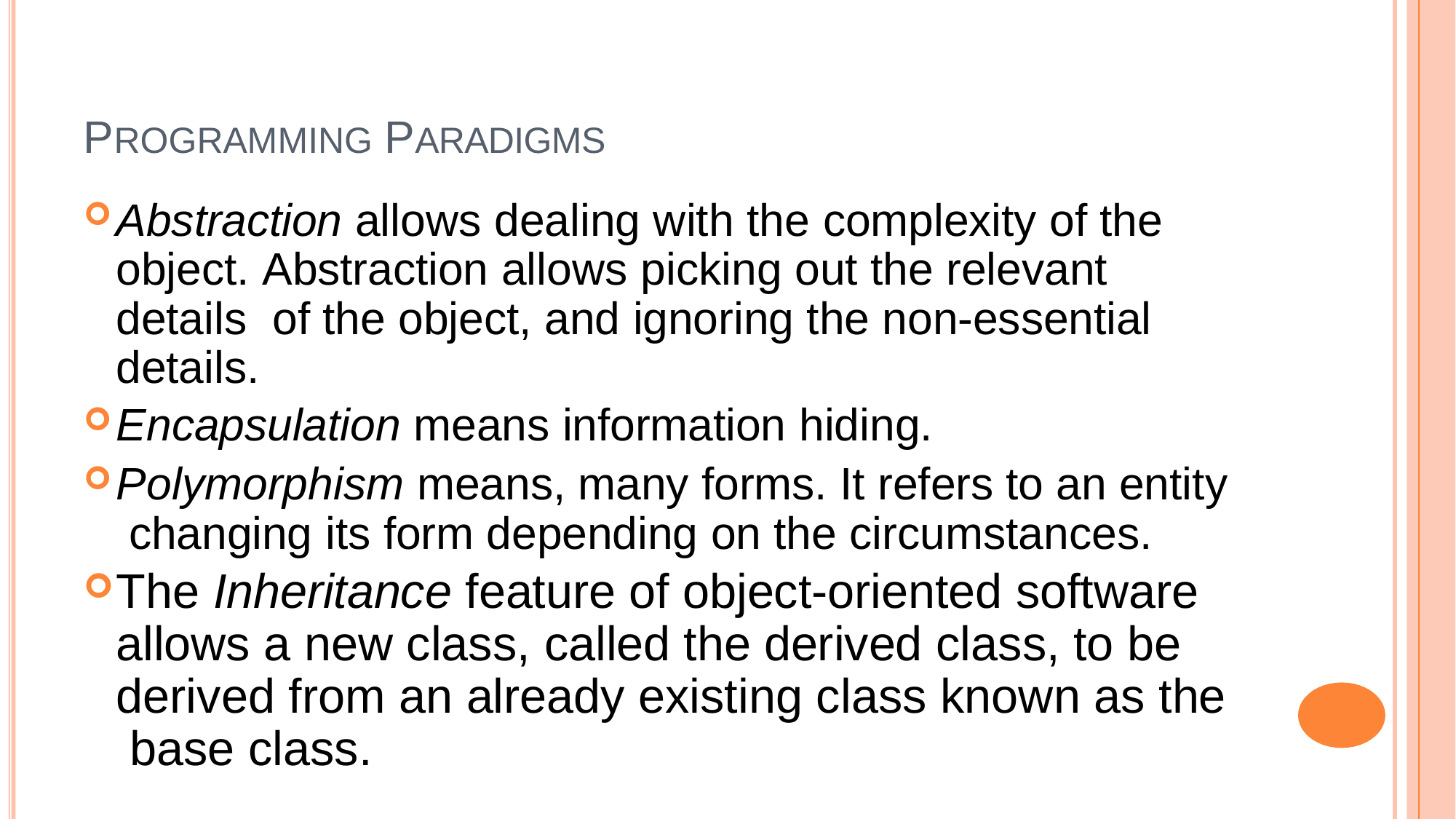

PROGRAMMING PARADIGMS
Abstraction allows dealing with the complexity of the  object. Abstraction allows picking out the relevant details  of the object, and ignoring the non-essential details.
Encapsulation means information hiding.
Polymorphism means, many forms. It refers to an entity  changing its form depending on the circumstances.
The Inheritance feature of object-oriented software  allows a new class, called the derived class, to be  derived from an already existing class known as the  base class.